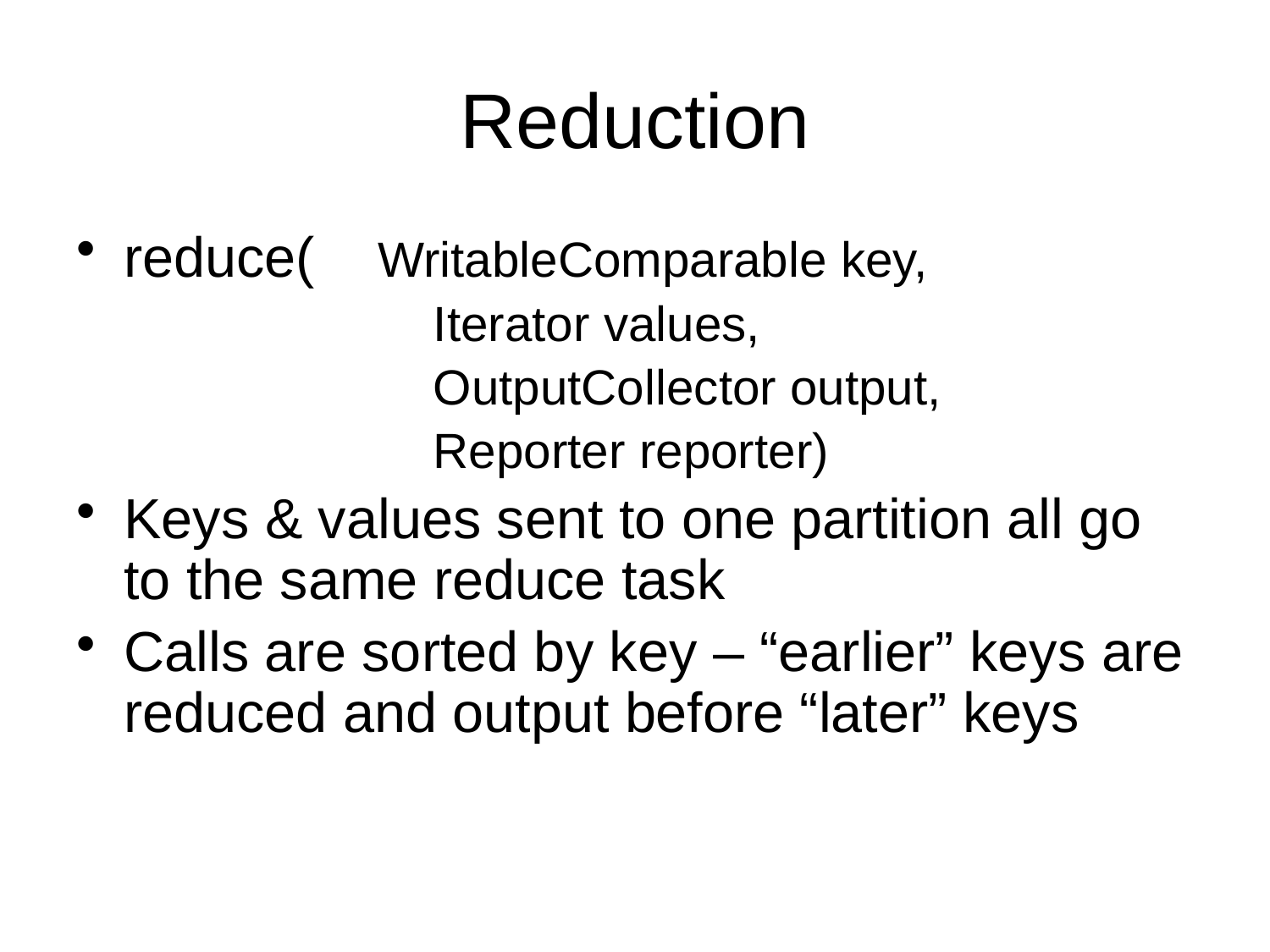

# Reduction
reduce(	WritableComparable key,
			Iterator values,
			OutputCollector output,
			Reporter reporter)
Keys & values sent to one partition all go to the same reduce task
Calls are sorted by key – “earlier” keys are reduced and output before “later” keys